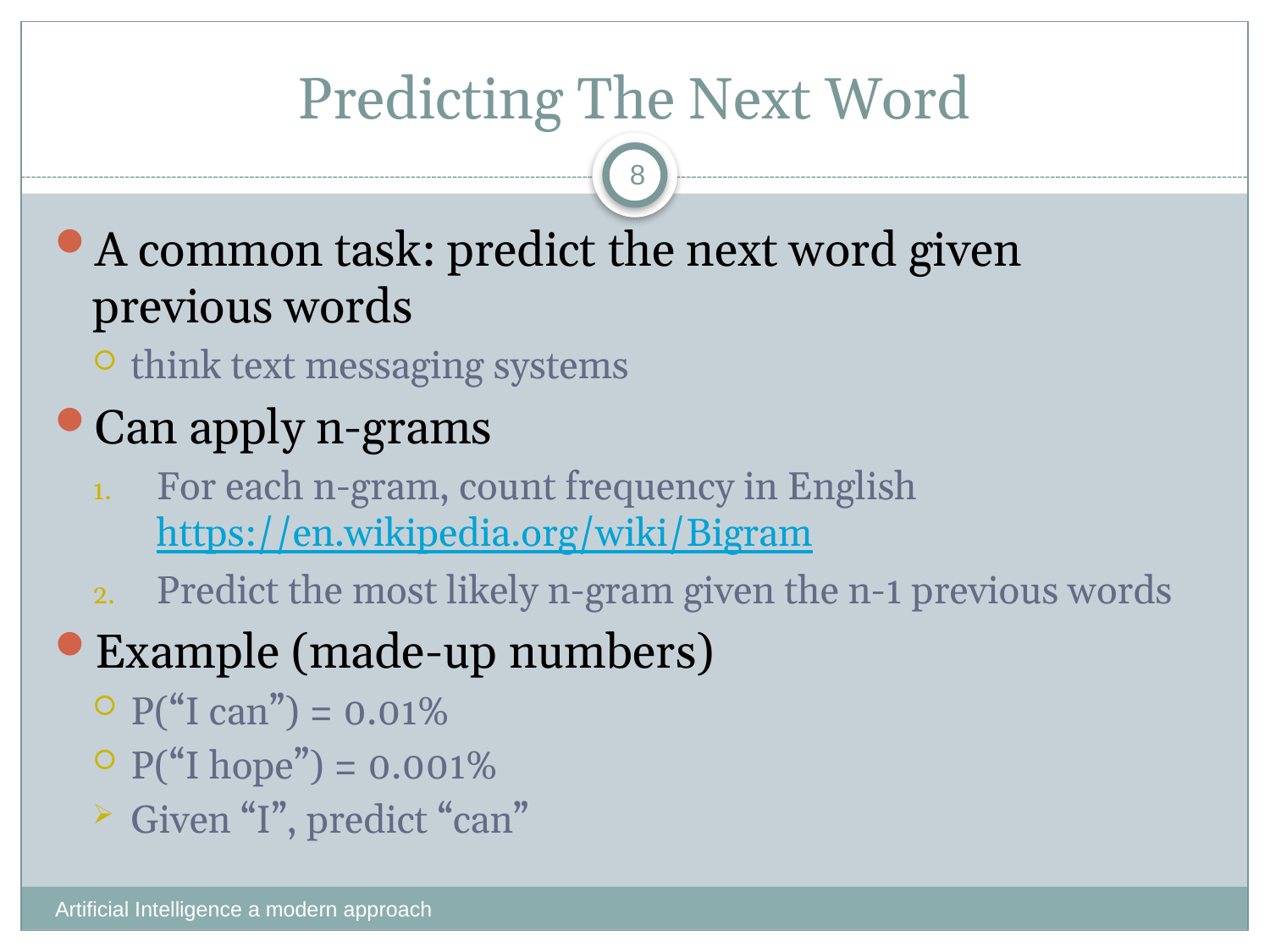

# Predicting The Next Word
8
A common task: predict the next word given previous words
think text messaging systems
Can apply n-grams
For each n-gram, count frequency in English https://en.wikipedia.org/wiki/Bigram
Predict the most likely n-gram given the n-1 previous words
Example (made-up numbers)
P(“I can”) = 0.01%
P(“I hope”) = 0.001%
Given “I”, predict “can”
Artificial Intelligence a modern approach